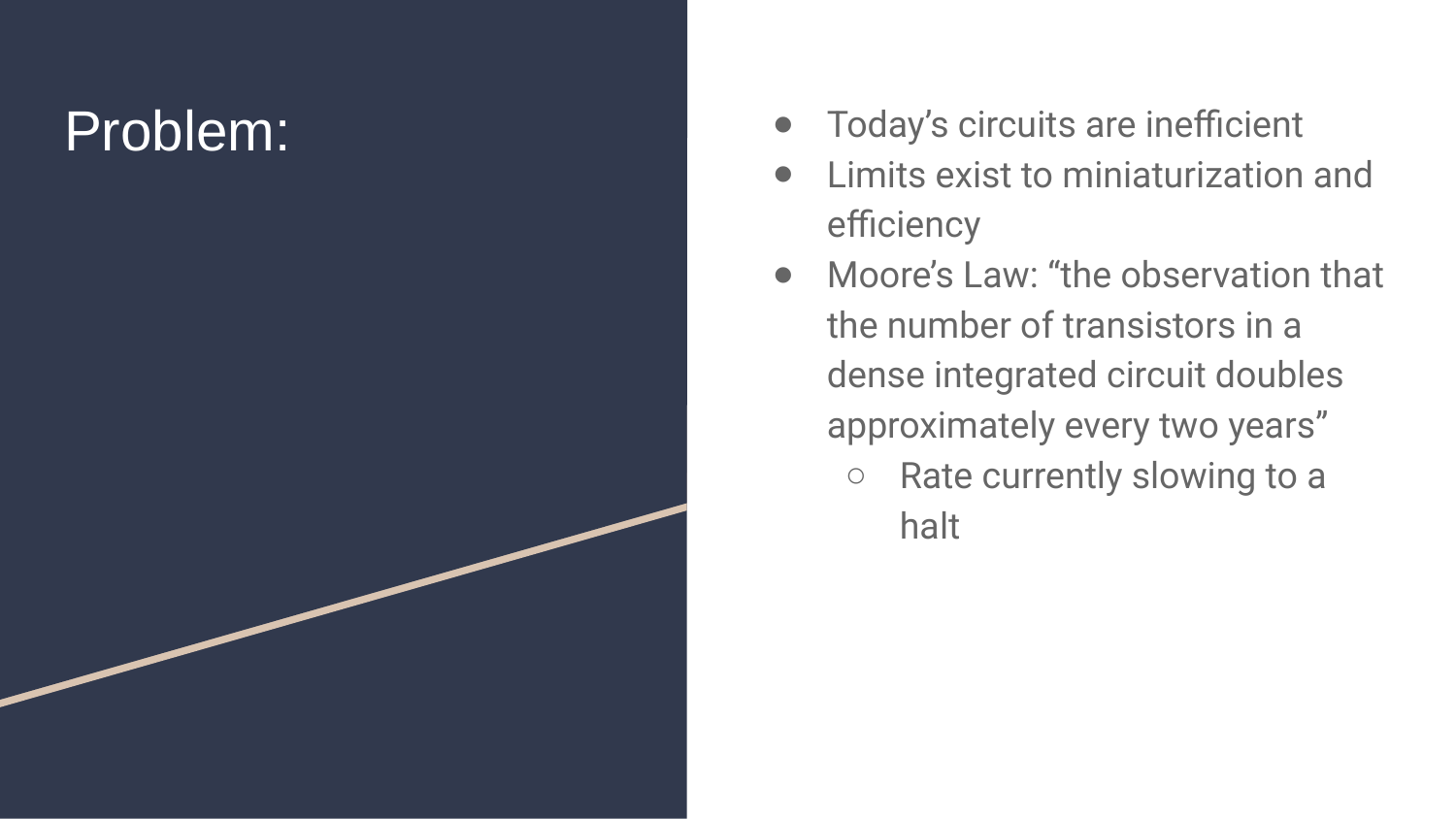

# Problem:
Today’s circuits are inefficient
Limits exist to miniaturization and efficiency
Moore’s Law: “the observation that the number of transistors in a dense integrated circuit doubles approximately every two years”
Rate currently slowing to a halt